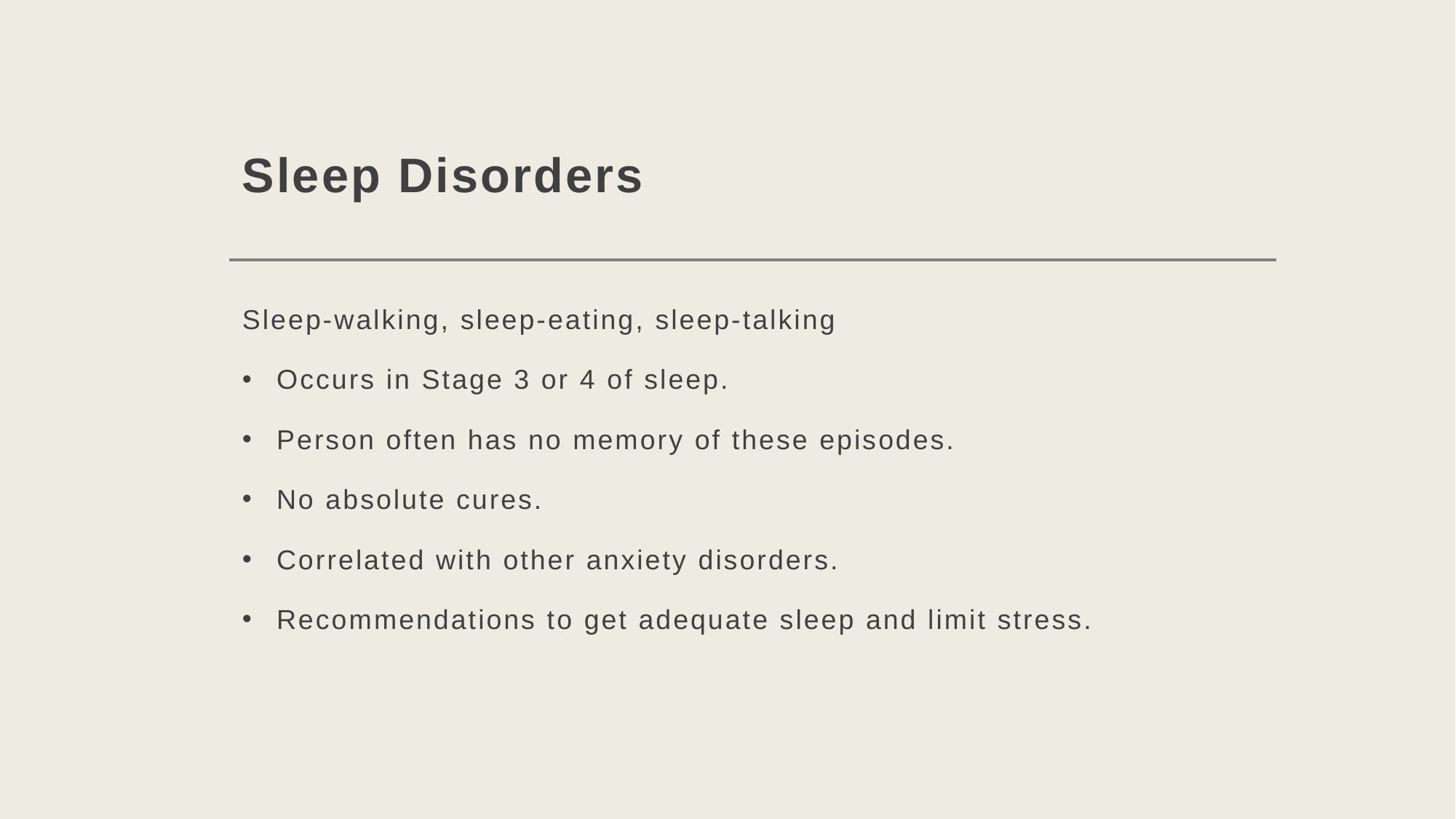

# Sleep Disorders
Sleep-walking, sleep-eating, sleep-talking
Occurs in Stage 3 or 4 of sleep.
Person often has no memory of these episodes.
No absolute cures.
Correlated with other anxiety disorders.
Recommendations to get adequate sleep and limit stress.